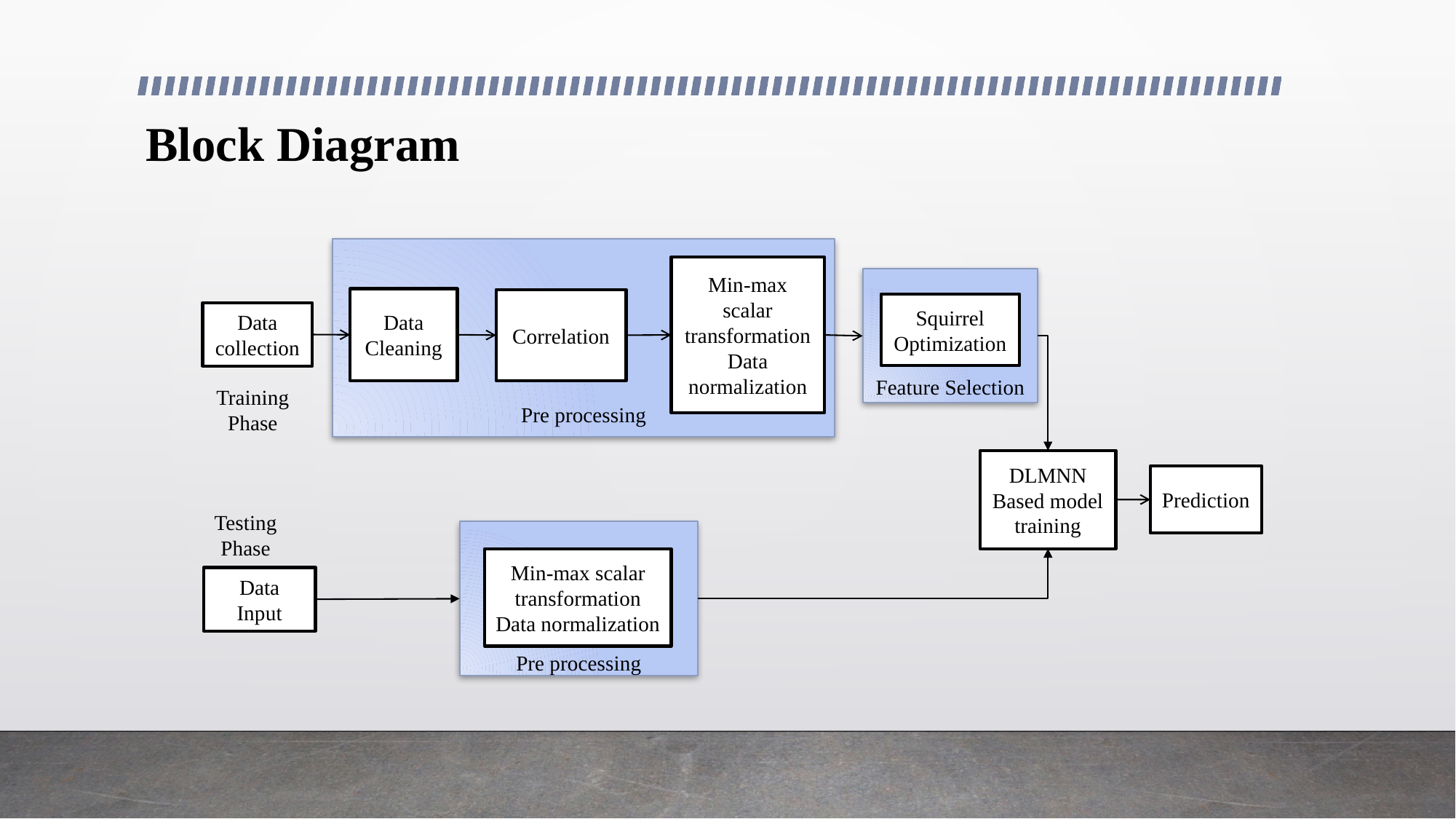

# Block Diagram

Pre processing

Min-max scalar transformation
Data normalization

Feature Selection
Data Cleaning
Correlation
Squirrel Optimization
Data collection
Training
Phase
DLMNN Based model training
Prediction
Testing
Phase

Pre processing

Min-max scalar transformation
Data normalization
Data Input